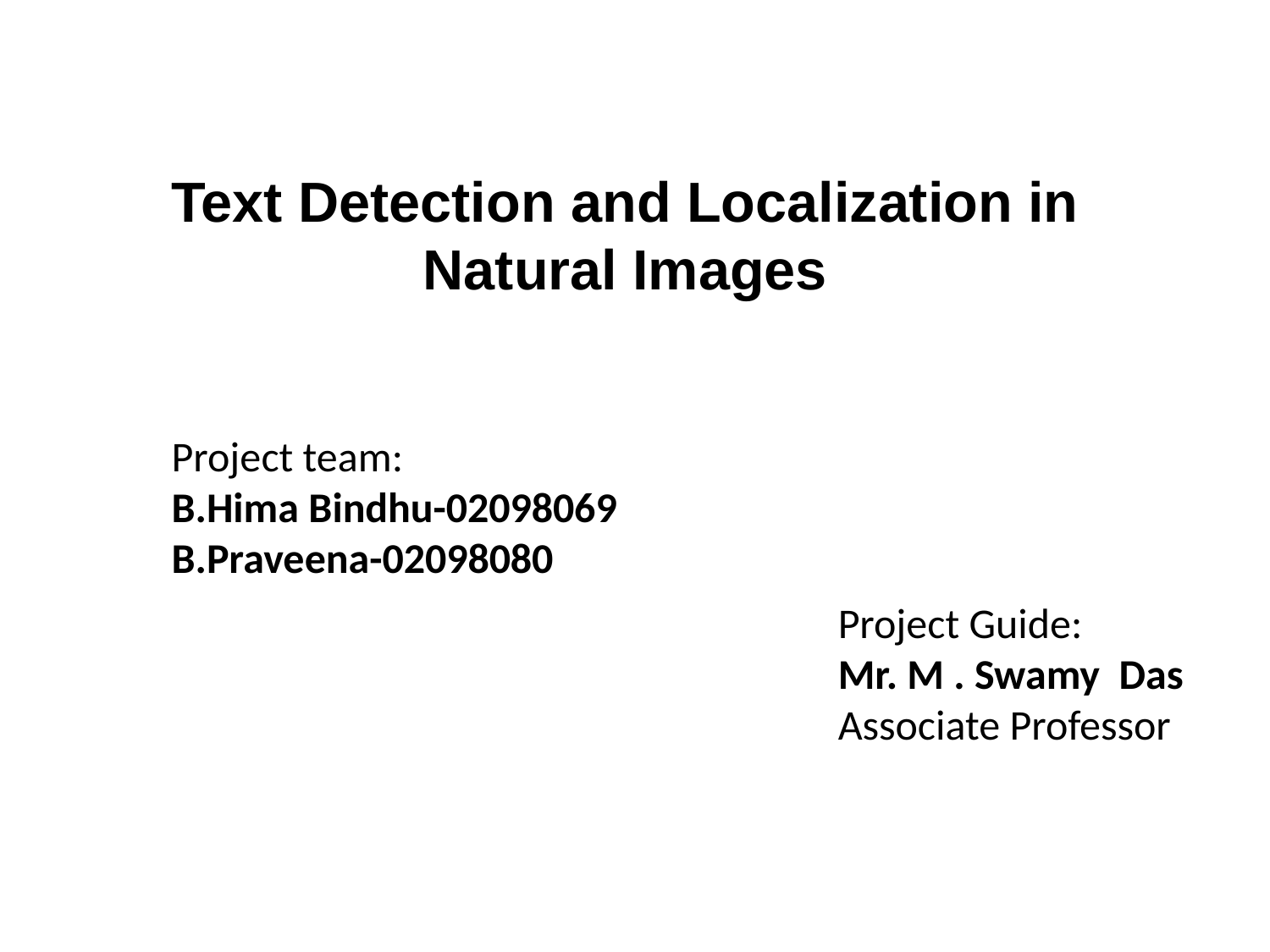

Text Detection and Localization in Natural Images
Project team:
B.Hima Bindhu-02098069
B.Praveena-02098080
Project Guide:
Mr. M . Swamy  Das
Associate Professor